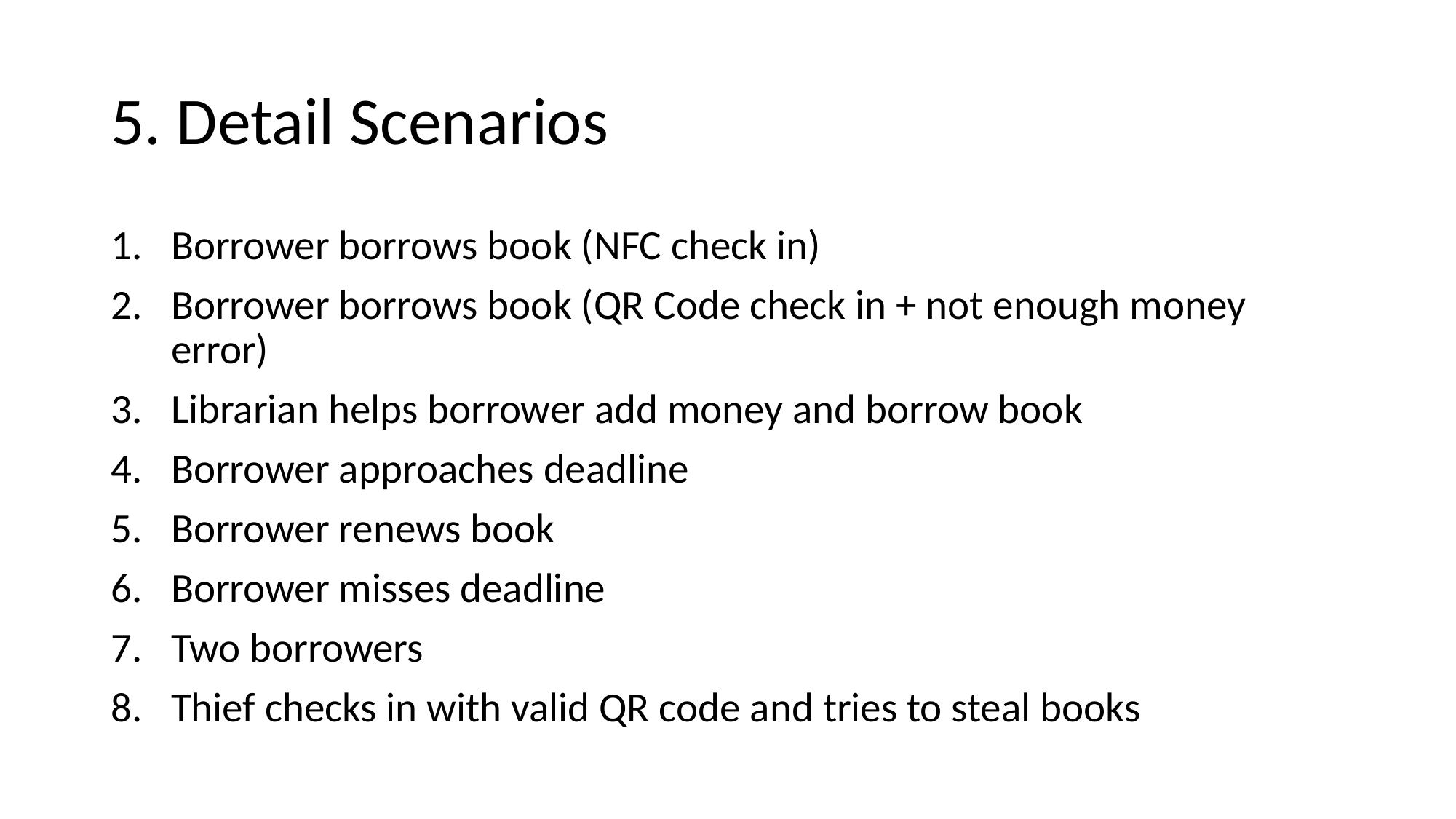

# 5. Detail Scenarios
Borrower borrows book (NFC check in)
Borrower borrows book (QR Code check in + not enough money error)
Librarian helps borrower add money and borrow book
Borrower approaches deadline
Borrower renews book
Borrower misses deadline
Two borrowers
Thief checks in with valid QR code and tries to steal books